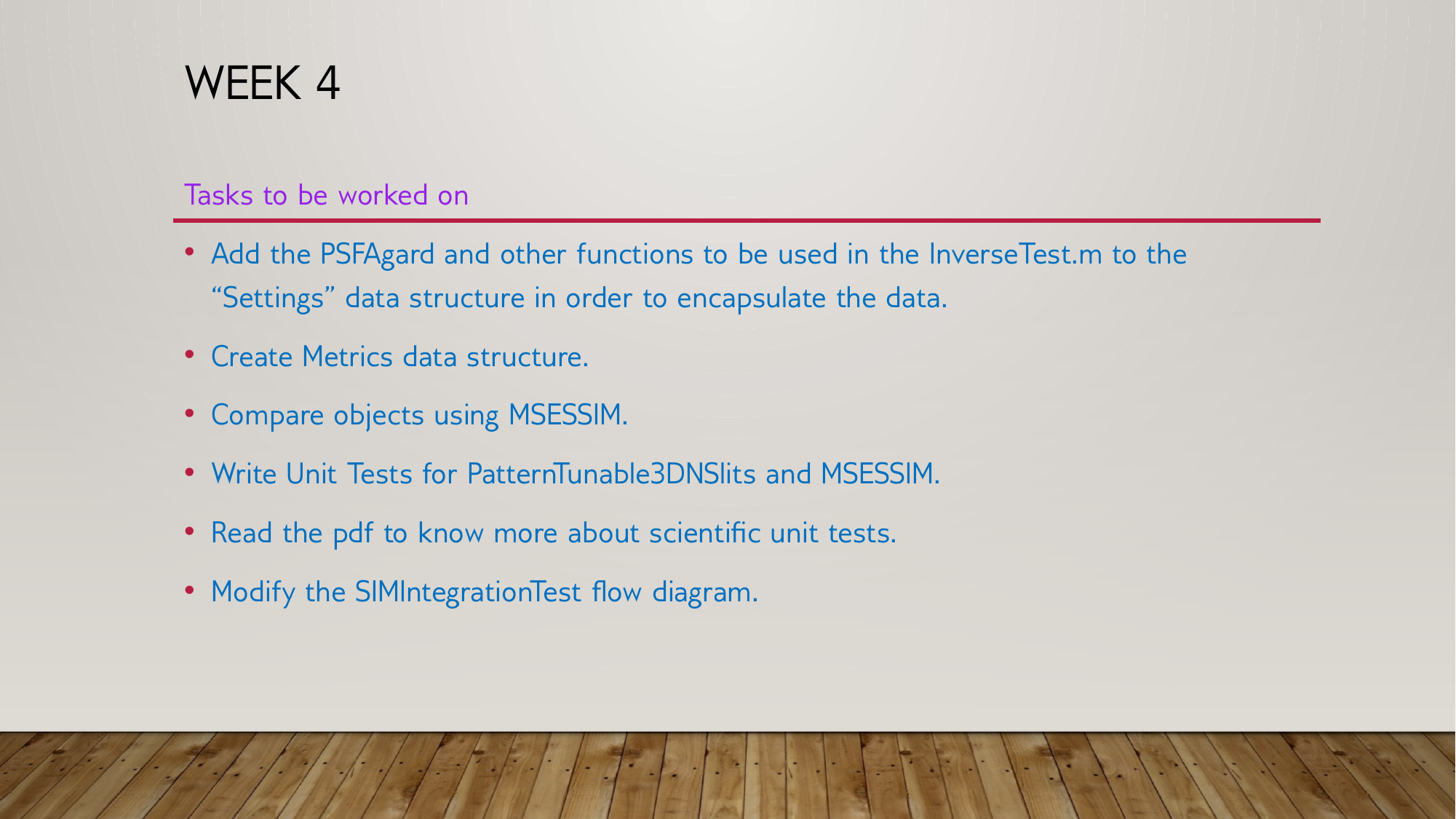

# WEEK 4
Tasks to be worked on
Add the PSFAgard and other functions to be used in the InverseTest.m to the “Settings” data structure in order to encapsulate the data.
Create Metrics data structure.
Compare objects using MSESSIM.
Write Unit Tests for PatternTunable3DNSlits and MSESSIM.
Read the pdf to know more about scientific unit tests.
Modify the SIMIntegrationTest flow diagram.